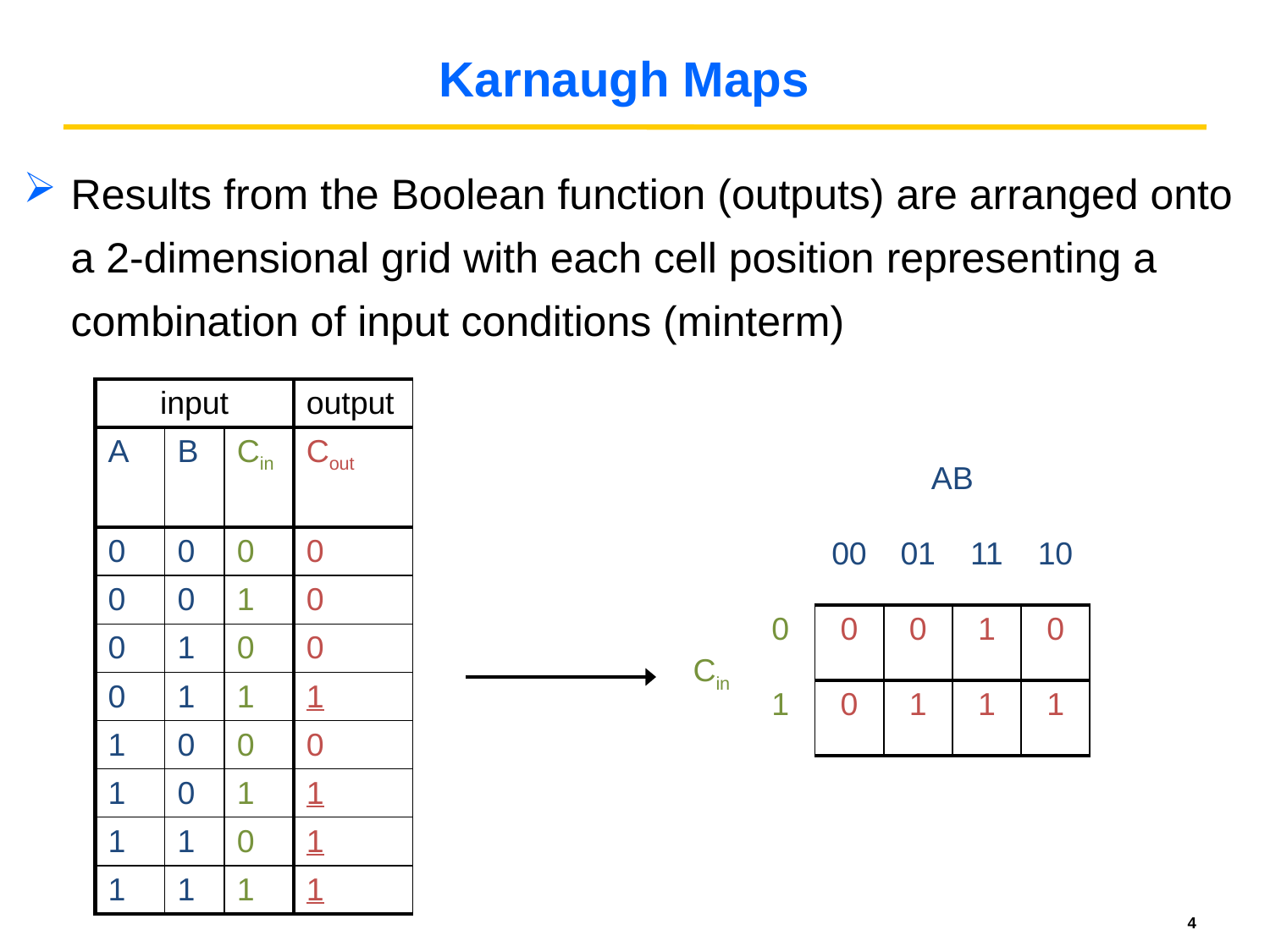

# Karnaugh Maps
Results from the Boolean function (outputs) are arranged onto a 2-dimensional grid with each cell position representing a combination of input conditions (minterm)
| input |  |  | output |
| --- | --- | --- | --- |
| A | B | Cin | Cout |
| 0 | 0 | 0 | 0 |
| 0 | 0 | 1 | 0 |
| 0 | 1 | 0 | 0 |
| 0 | 1 | 1 | 1 |
| 1 | 0 | 0 | 0 |
| 1 | 0 | 1 | 1 |
| 1 | 1 | 0 | 1 |
| 1 | 1 | 1 | 1 |
|  |  | AB |  |  |  |
| --- | --- | --- | --- | --- | --- |
|  |  | 00 | 01 | 11 | 10 |
| Cin | 0 | 0 | 0 | 1 | 0 |
|  | 1 | 0 | 1 | 1 | 1 |
4